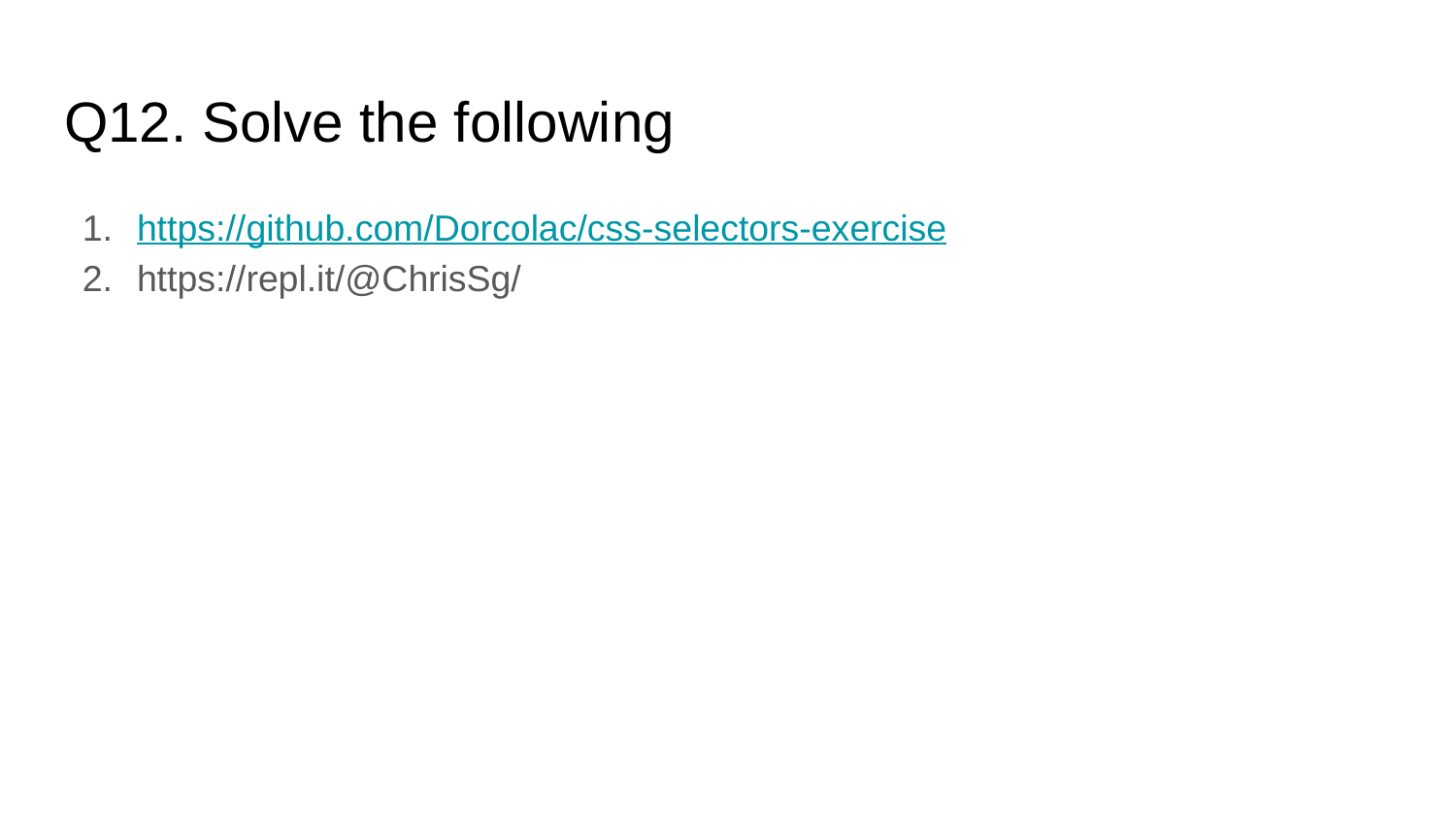

# Q12. Solve the following
https://github.com/Dorcolac/css-selectors-exercise
https://repl.it/@ChrisSg/